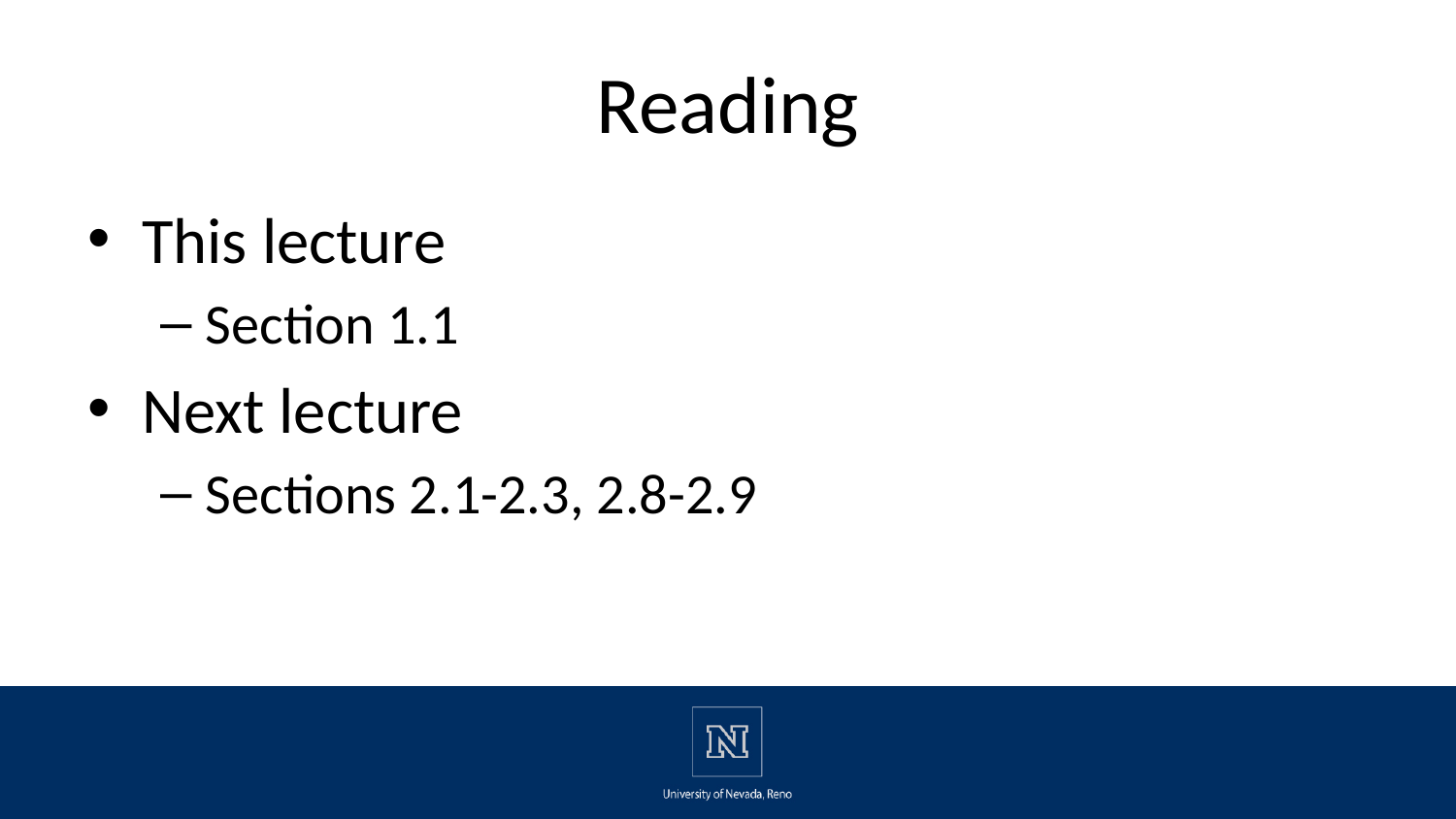

# Reading
This lecture
Section 1.1
Next lecture
Sections 2.1-2.3, 2.8-2.9